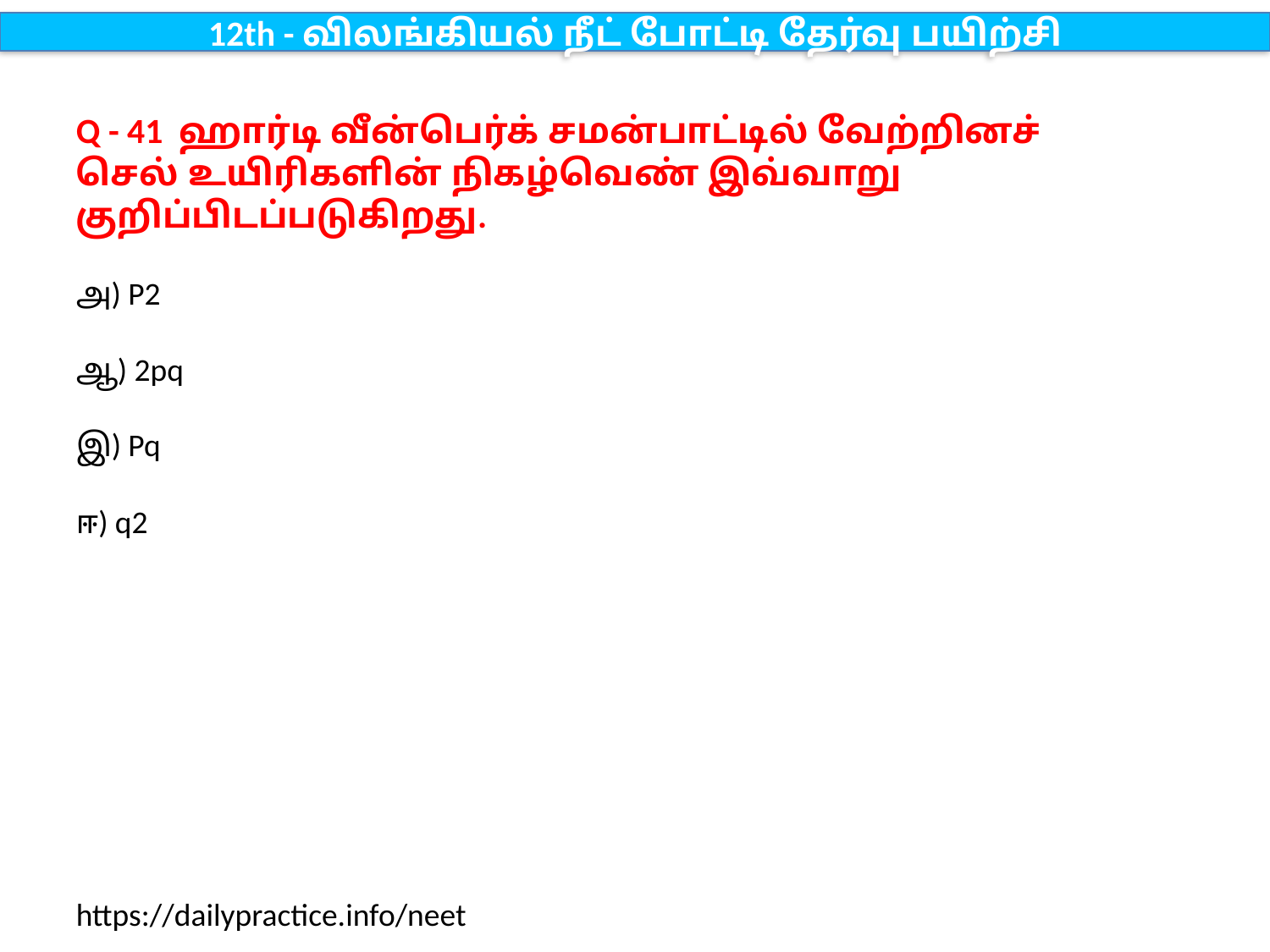

12th - விலங்கியல் நீட் போட்டி தேர்வு பயிற்சி

Q - 41  ஹார்டி வீன்பெர்க் சமன்பாட்டில் வேற்றினச் செல் உயிரிகளின் நிகழ்வெண் இவ்வாறு குறிப்பிடப்படுகிறது.

அ) P2

ஆ) 2pq

இ) Pq

ஈ) q2
https://dailypractice.info/neet